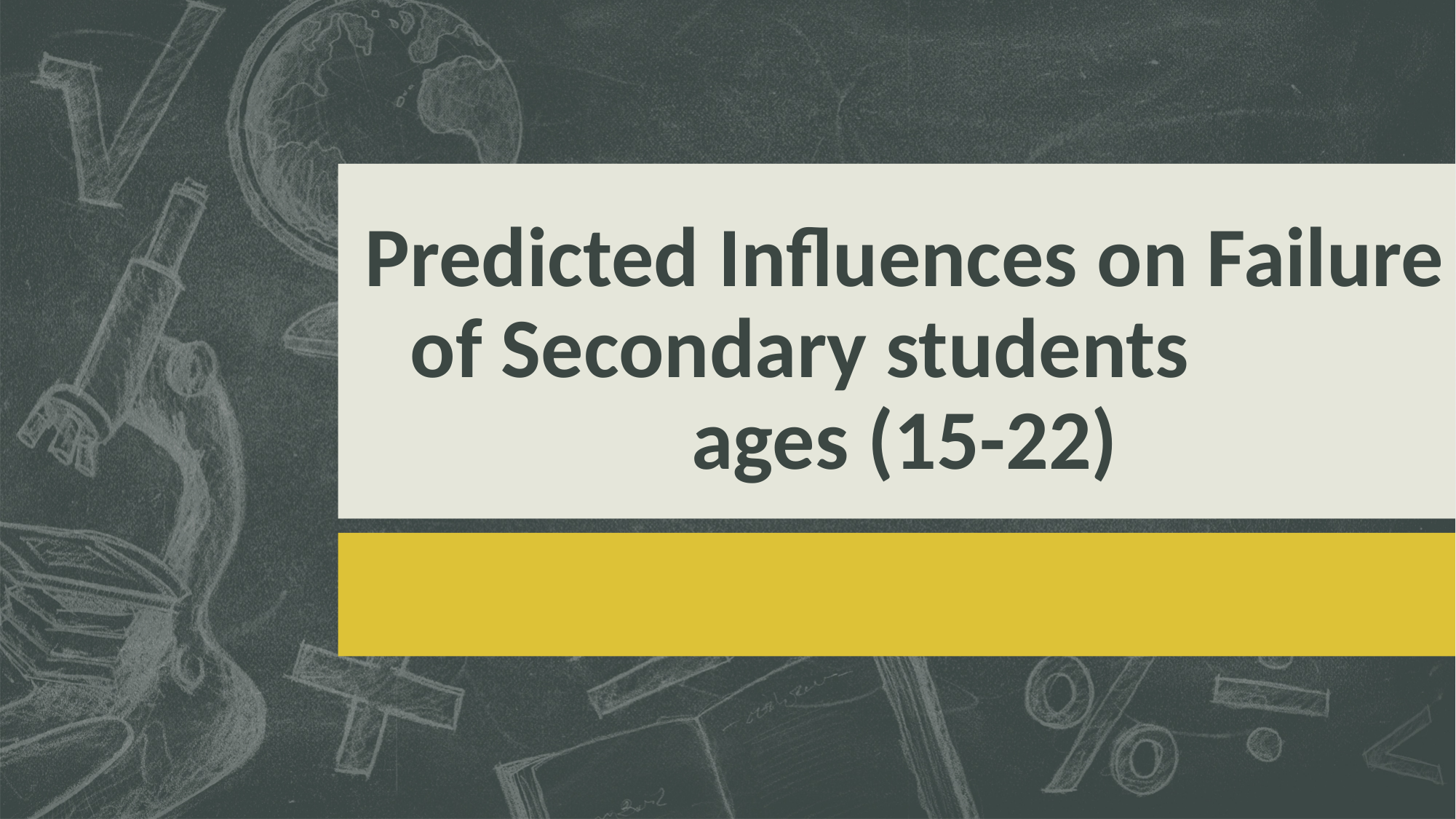

# Predicted Influences on Failure of Secondary students            ages (15-22)